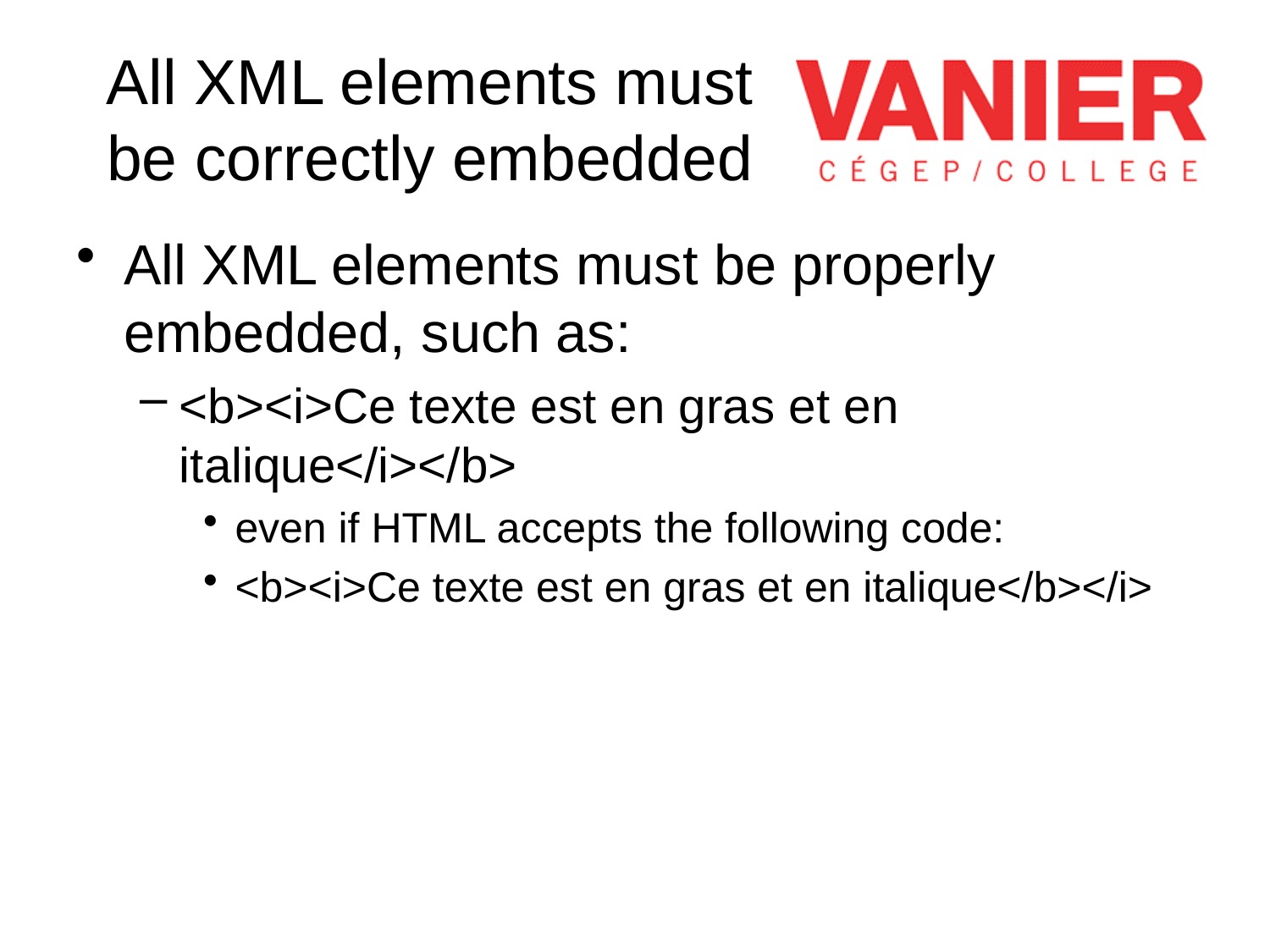

# All XML elements must be correctly embedded
All XML elements must be properly embedded, such as:
<b><i>Ce texte est en gras et en italique</i></b>
even if HTML accepts the following code:
<b><i>Ce texte est en gras et en italique</b></i>